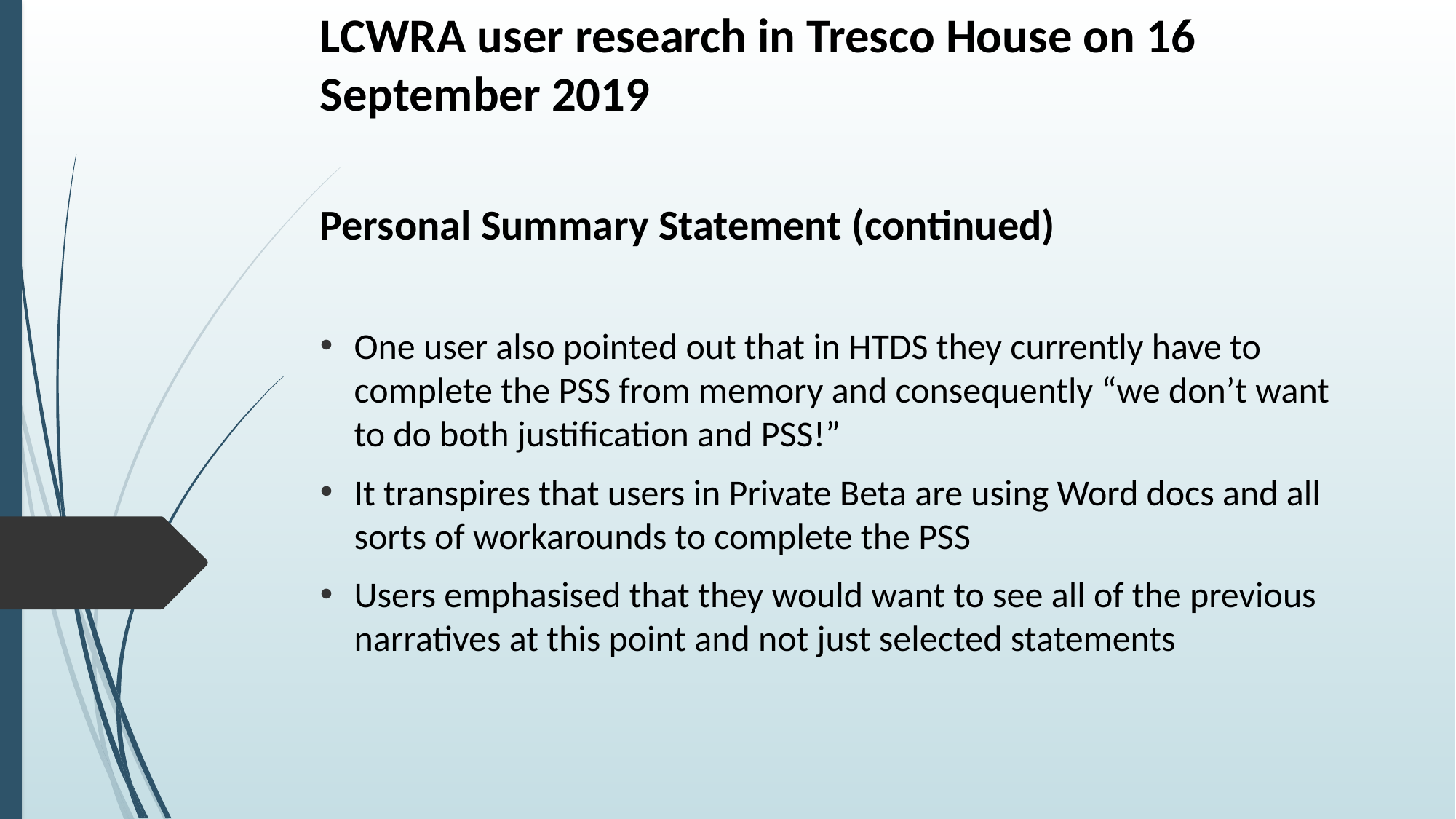

# LCWRA user research in Tresco House on 16 September 2019

Personal Summary Statement (continued)

One user also pointed out that in HTDS they currently have to complete the PSS from memory and consequently “we don’t want to do both justification and PSS!”
It transpires that users in Private Beta are using Word docs and all sorts of workarounds to complete the PSS
Users emphasised that they would want to see all of the previous narratives at this point and not just selected statements